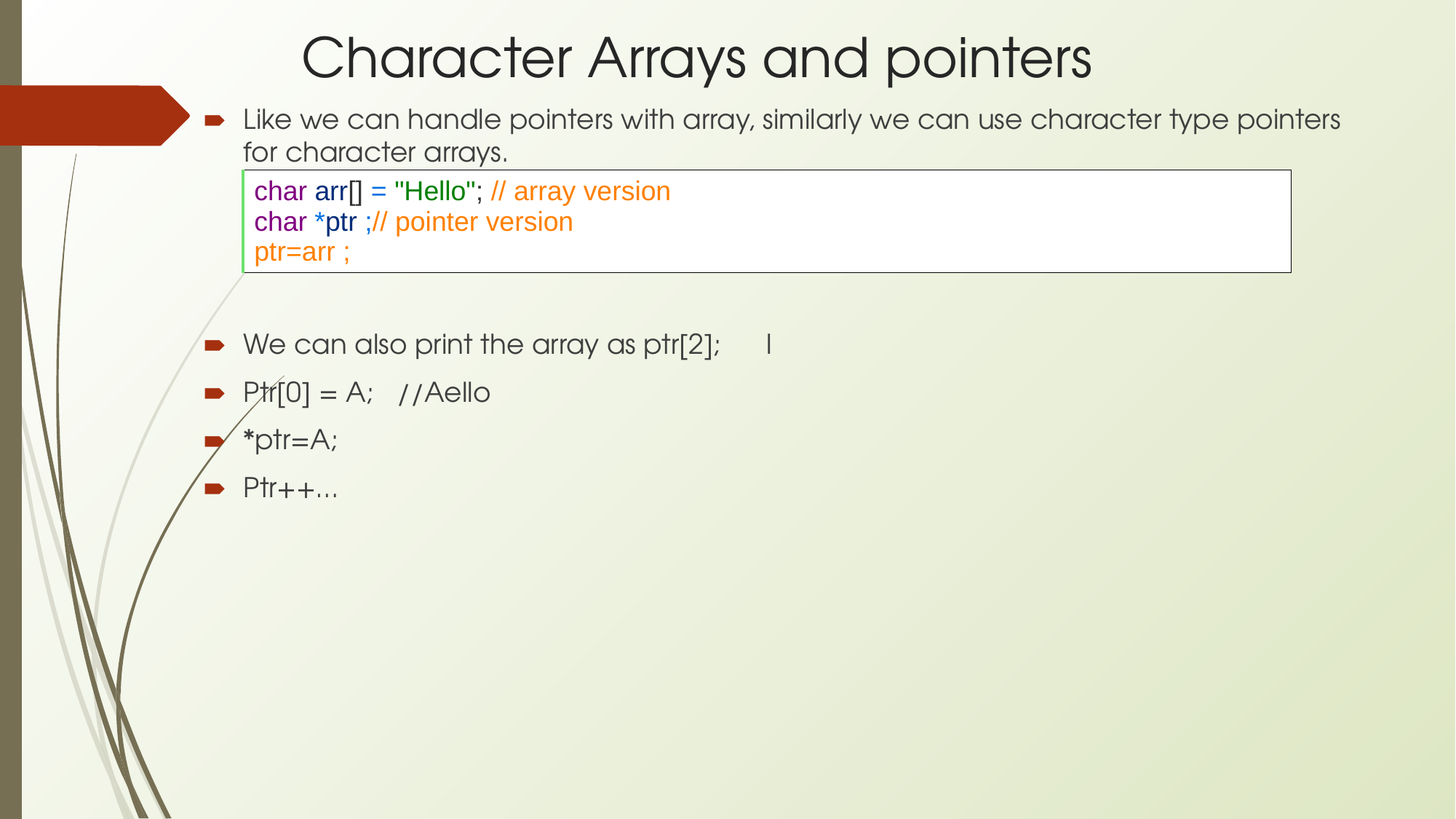

# Character Arrays and pointers
Like we can handle pointers with array, similarly we can use character type pointers for character arrays.

We can also print the array as ptr[2];      l
Ptr[0] = A;   //Aello
*ptr=A;
Ptr++…
| char arr[] = "Hello"; // array version char \*ptr ;// pointer version ptr=arr ; |
| --- |